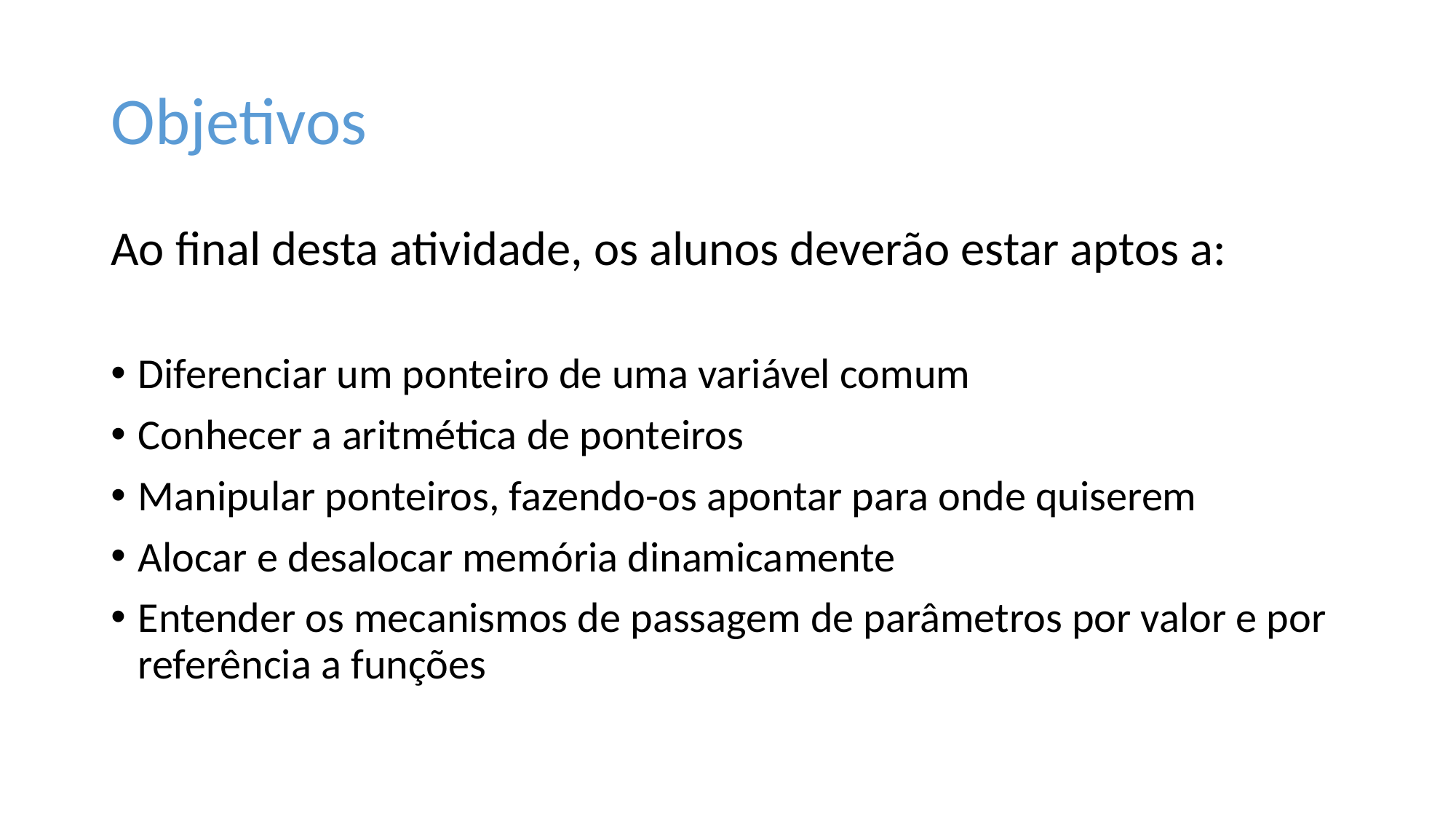

# Objetivos
Ao final desta atividade, os alunos deverão estar aptos a:

Diferenciar um ponteiro de uma variável comum
Conhecer a aritmética de ponteiros
Manipular ponteiros, fazendo-os apontar para onde quiserem
Alocar e desalocar memória dinamicamente
Entender os mecanismos de passagem de parâmetros por valor e por referência a funções